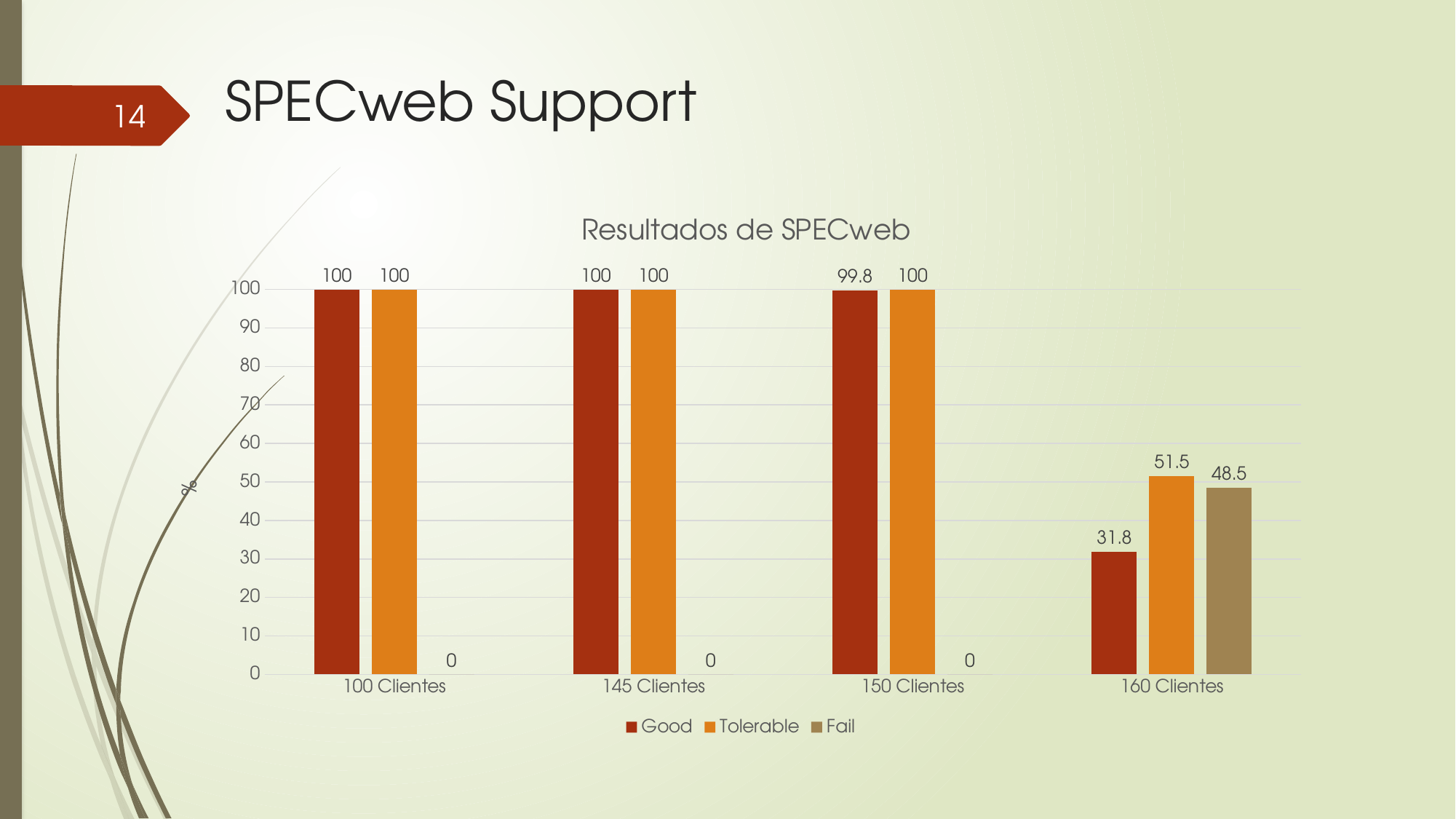

# SPECweb Support
14

### Chart: Resultados de SPECweb

| Category | Good | Tolerable | Fail |
|---|---|---|---|
| 100 Clientes | 100.0 | 100.0 | 0.0 |
| 145 Clientes | 100.0 | 100.0 | 0.0 |
| 150 Clientes | 99.8 | 100.0 | 0.0 |
| 160 Clientes | 31.8 | 51.5 | 48.5 |